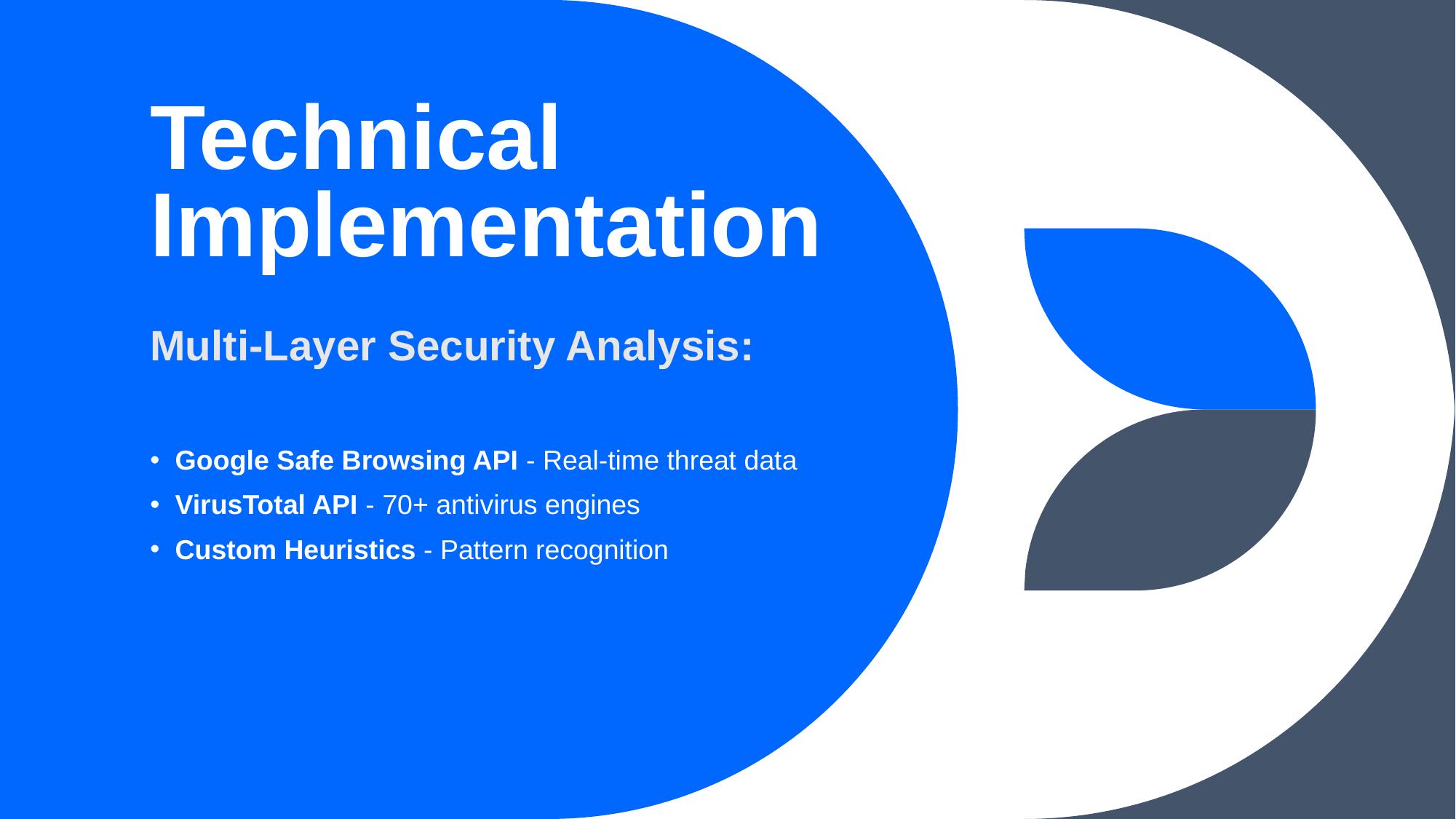

# Technical Implementation
Multi-Layer Security Analysis:

  Google Safe Browsing API - Real-time threat data
  VirusTotal API - 70+ antivirus engines
  Custom Heuristics - Pattern recognition